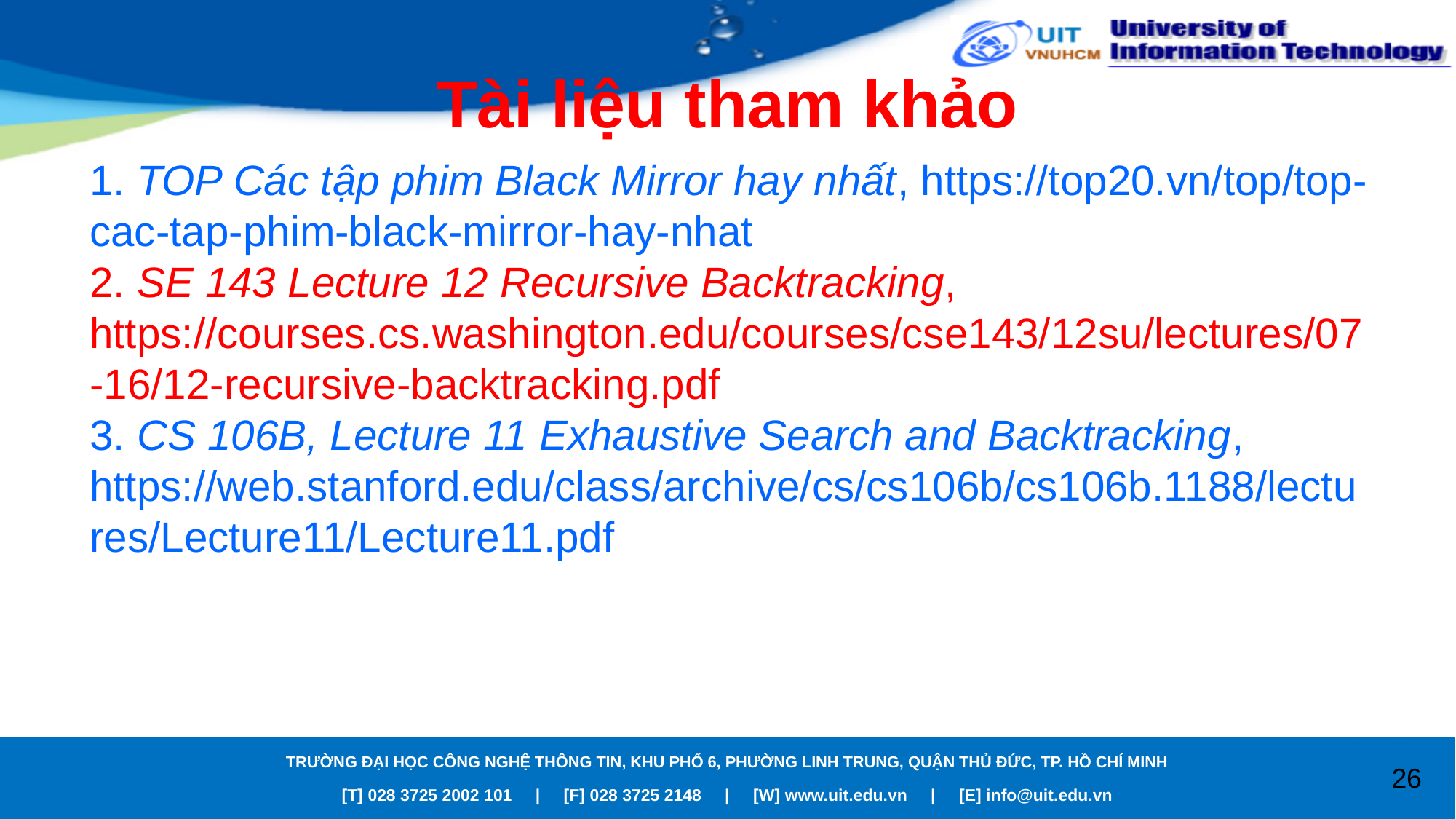

# Tài liệu tham khảo
1. TOP Các tập phim Black Mirror hay nhất, https://top20.vn/top/top-cac-tap-phim-black-mirror-hay-nhat
2. SE 143 Lecture 12 Recursive Backtracking, https://courses.cs.washington.edu/courses/cse143/12su/lectures/07-16/12-recursive-backtracking.pdf
3. CS 106B, Lecture 11 Exhaustive Search and Backtracking, https://web.stanford.edu/class/archive/cs/cs106b/cs106b.1188/lectures/Lecture11/Lecture11.pdf